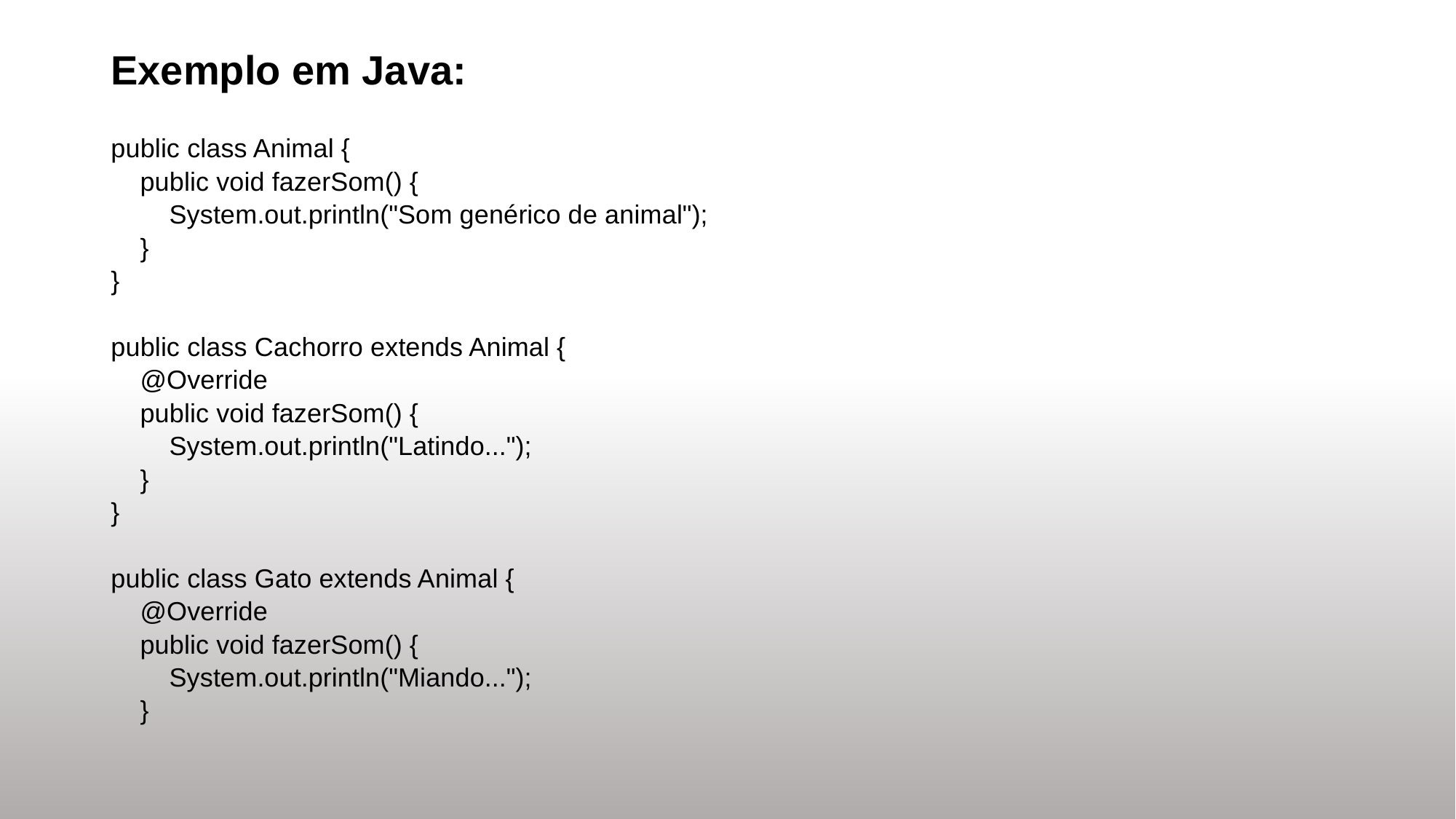

# Exemplo em Java:
public class Animal {
    public void fazerSom() {
        System.out.println("Som genérico de animal");
    }
}

public class Cachorro extends Animal {
    @Override
    public void fazerSom() {
        System.out.println("Latindo...");
    }
}

public class Gato extends Animal {
    @Override
    public void fazerSom() {
        System.out.println("Miando...");
    }